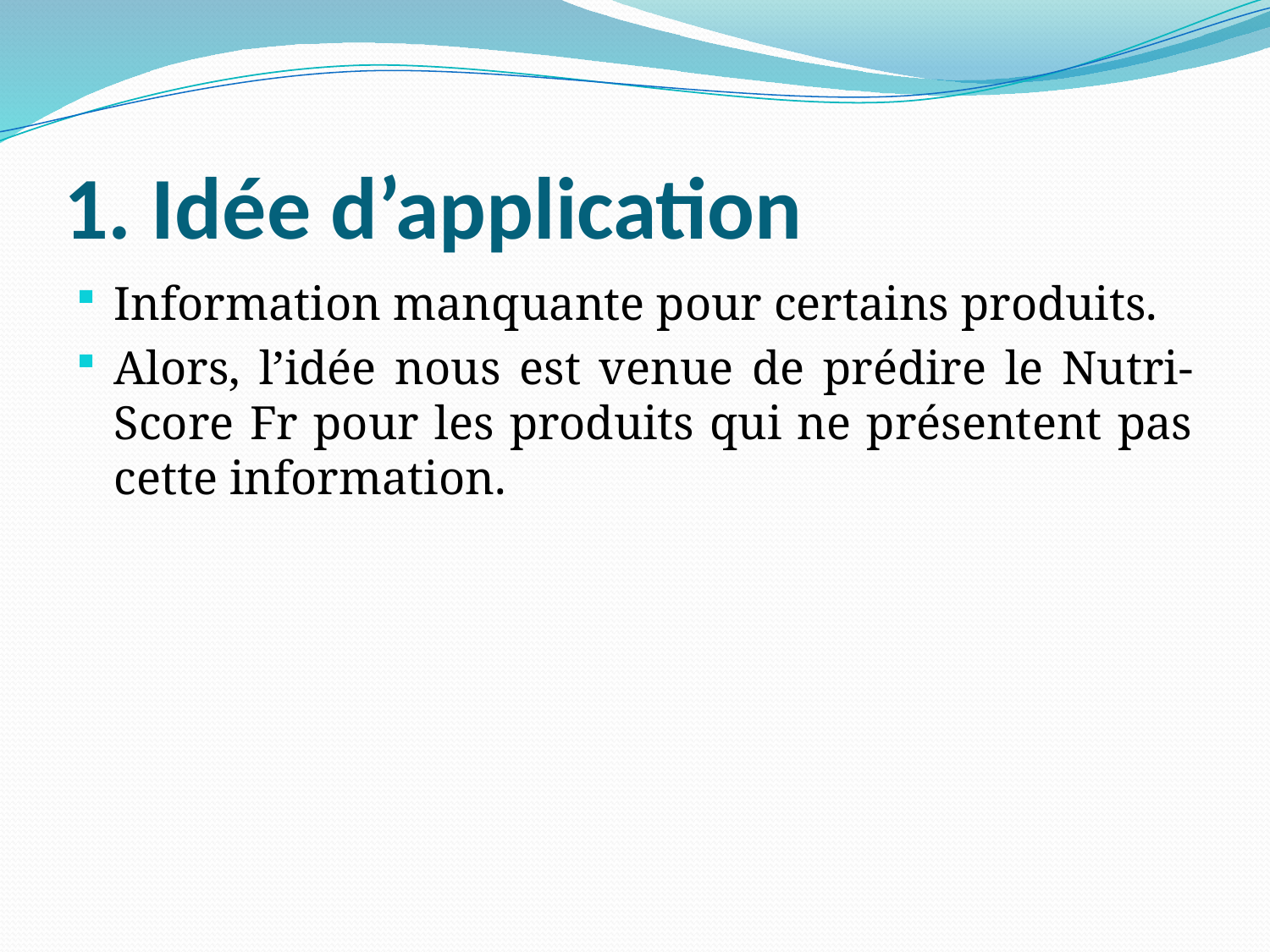

# 1. Idée d’application
Information manquante pour certains produits.
Alors, l’idée nous est venue de prédire le Nutri-Score Fr pour les produits qui ne présentent pas cette information.